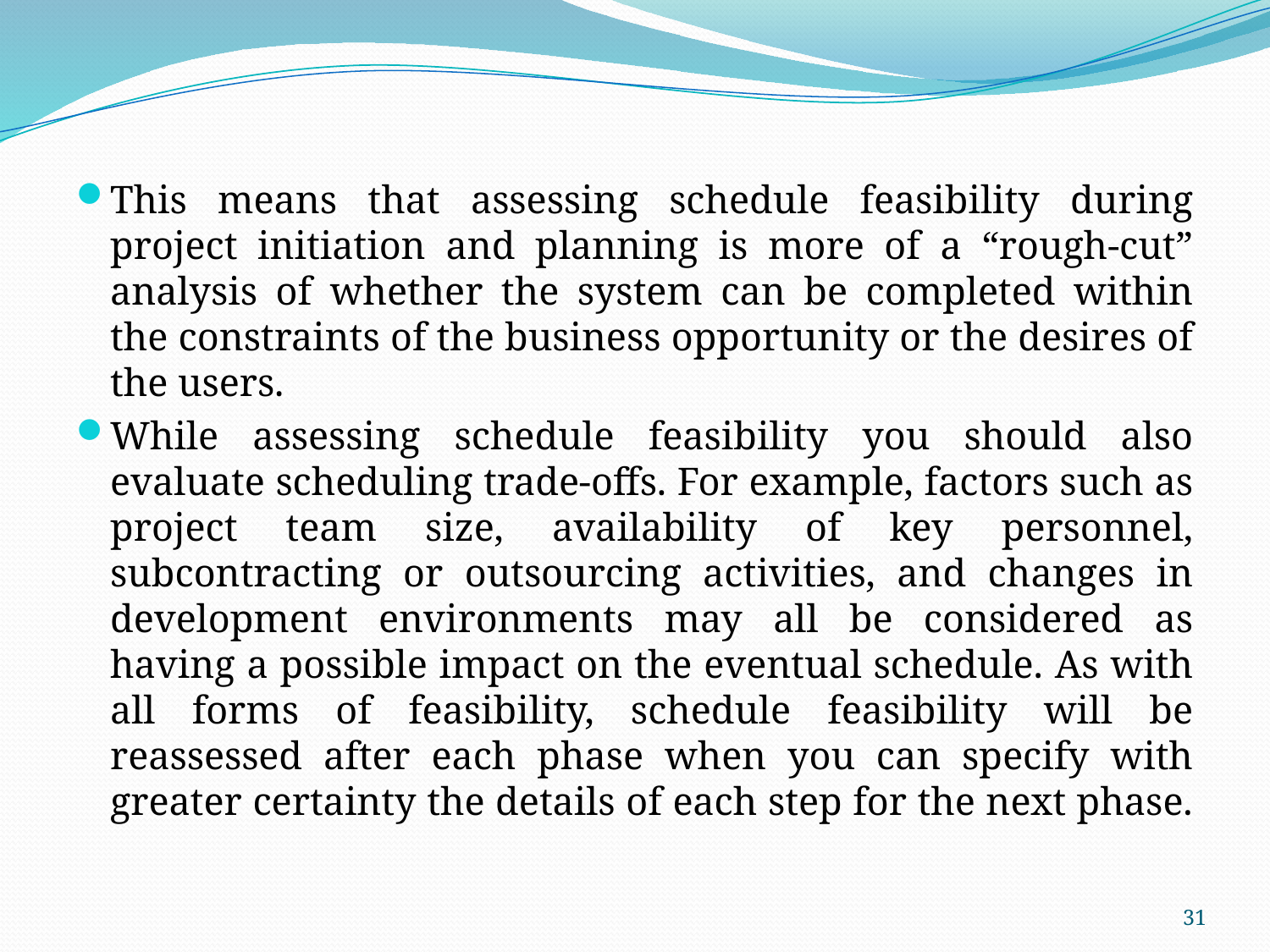

This means that assessing schedule feasibility during project initiation and planning is more of a “rough-cut” analysis of whether the system can be completed within the constraints of the business opportunity or the desires of the users.
While assessing schedule feasibility you should also evaluate scheduling trade-offs. For example, factors such as project team size, availability of key personnel, subcontracting or outsourcing activities, and changes in development environments may all be considered as having a possible impact on the eventual schedule. As with all forms of feasibility, schedule feasibility will be reassessed after each phase when you can specify with greater certainty the details of each step for the next phase.
31